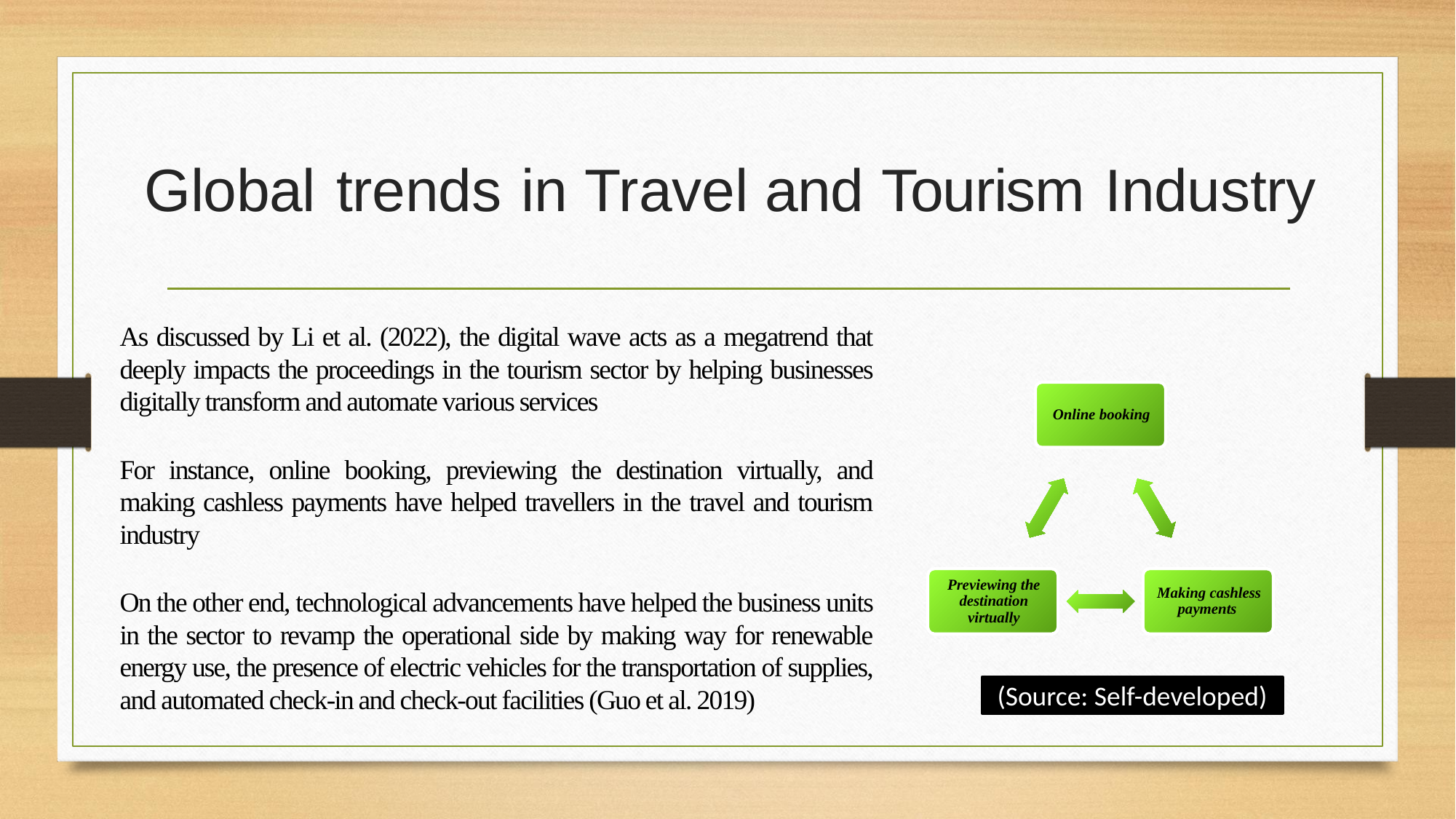

# Global trends in Travel and Tourism Industry
As discussed by Li et al. (2022), the digital wave acts as a megatrend that deeply impacts the proceedings in the tourism sector by helping businesses digitally transform and automate various services

For instance, online booking, previewing the destination virtually, and making cashless payments have helped travellers in the travel and tourism industry

On the other end, technological advancements have helped the business units in the sector to revamp the operational side by making way for renewable energy use, the presence of electric vehicles for the transportation of supplies, and automated check-in and check-out facilities (Guo et al. 2019)

Online booking

Making cashless payments

Previewing the destination virtually

(Source: Self-developed)